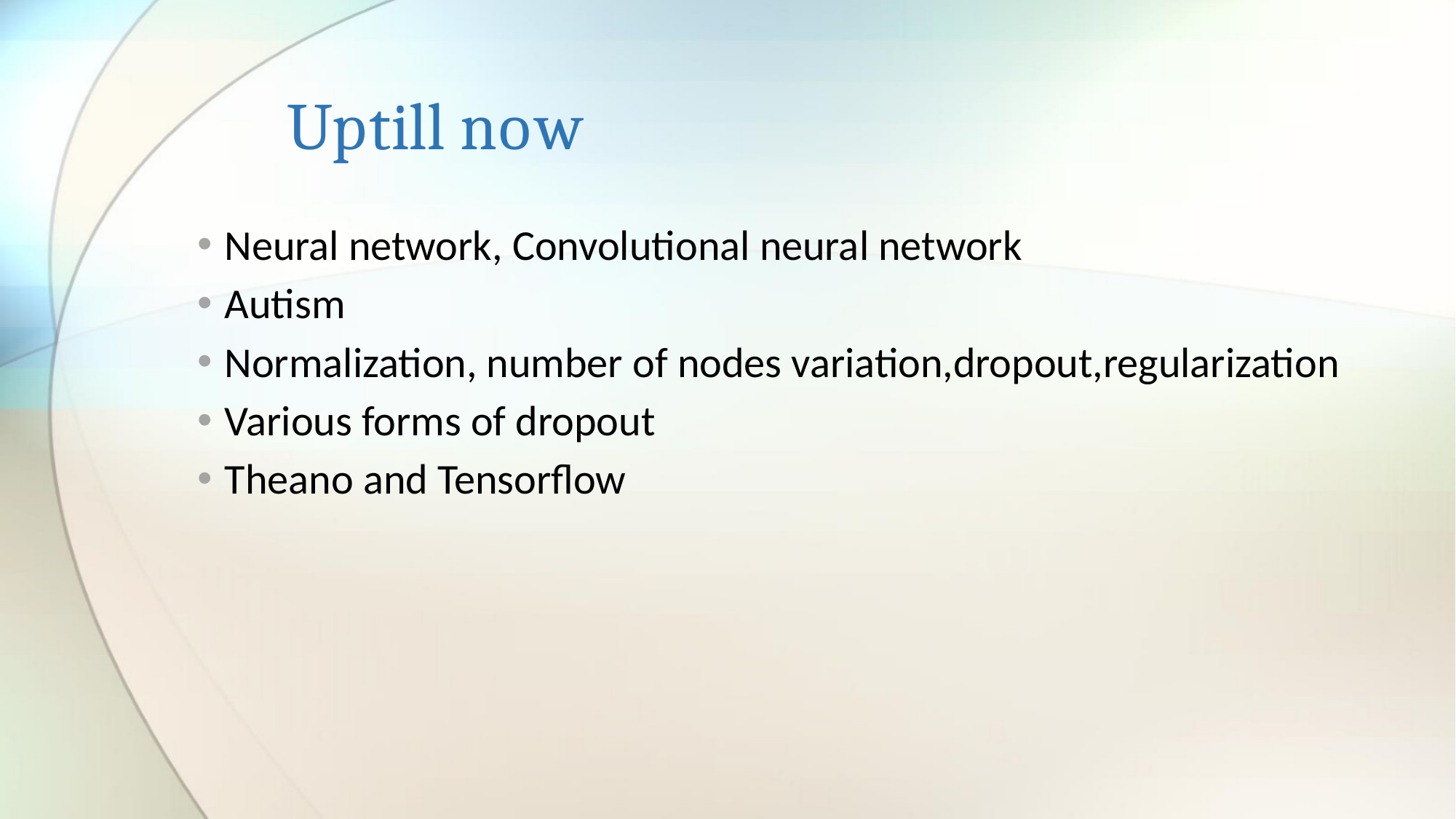

# Uptill now
Neural network, Convolutional neural network
Autism
Normalization, number of nodes variation,dropout,regularization
Various forms of dropout
Theano and Tensorflow